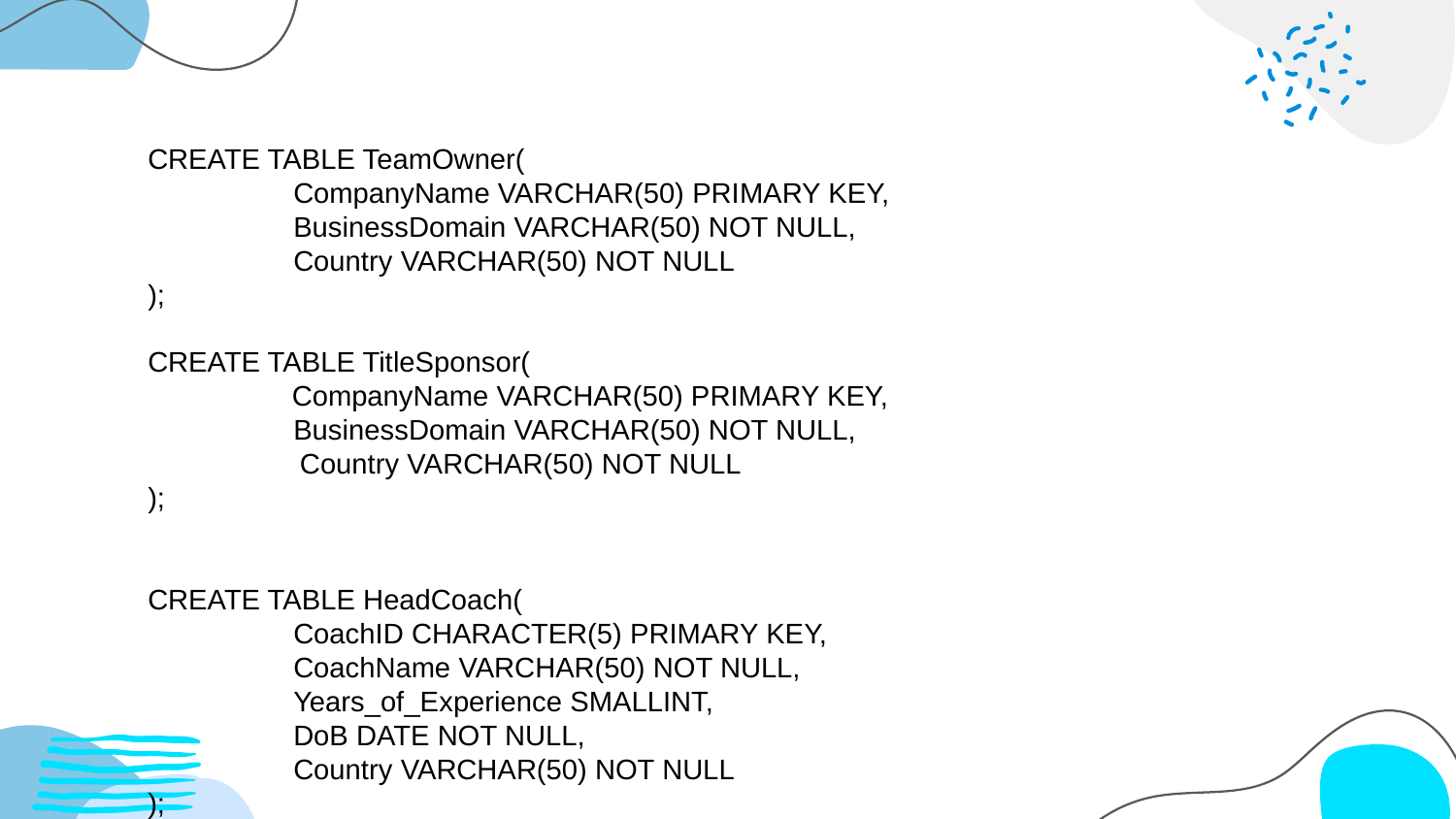

CREATE TABLE TeamOwner(
	CompanyName VARCHAR(50) PRIMARY KEY,
	BusinessDomain VARCHAR(50) NOT NULL,
	Country VARCHAR(50) NOT NULL
);

CREATE TABLE TitleSponsor(
                  CompanyName VARCHAR(50) PRIMARY KEY,
	BusinessDomain VARCHAR(50) NOT NULL,
                   Country VARCHAR(50) NOT NULL
);

CREATE TABLE HeadCoach(
	CoachID CHARACTER(5) PRIMARY KEY,
	CoachName VARCHAR(50) NOT NULL,
	Years_of_Experience SMALLINT,
	DoB DATE NOT NULL,
	Country VARCHAR(50) NOT NULL
);